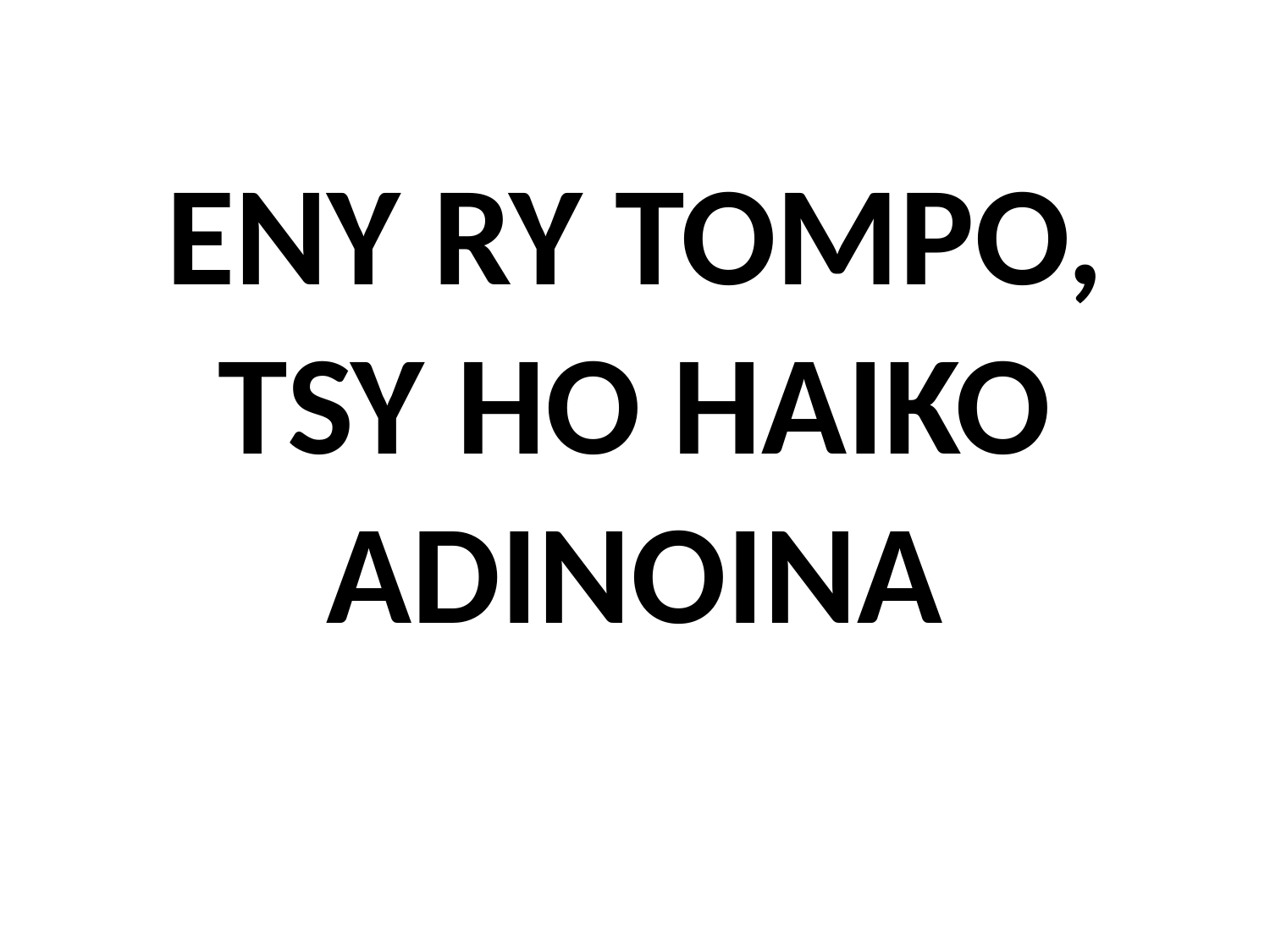

# ENY RY TOMPO, TSY HO HAIKO ADINOINA